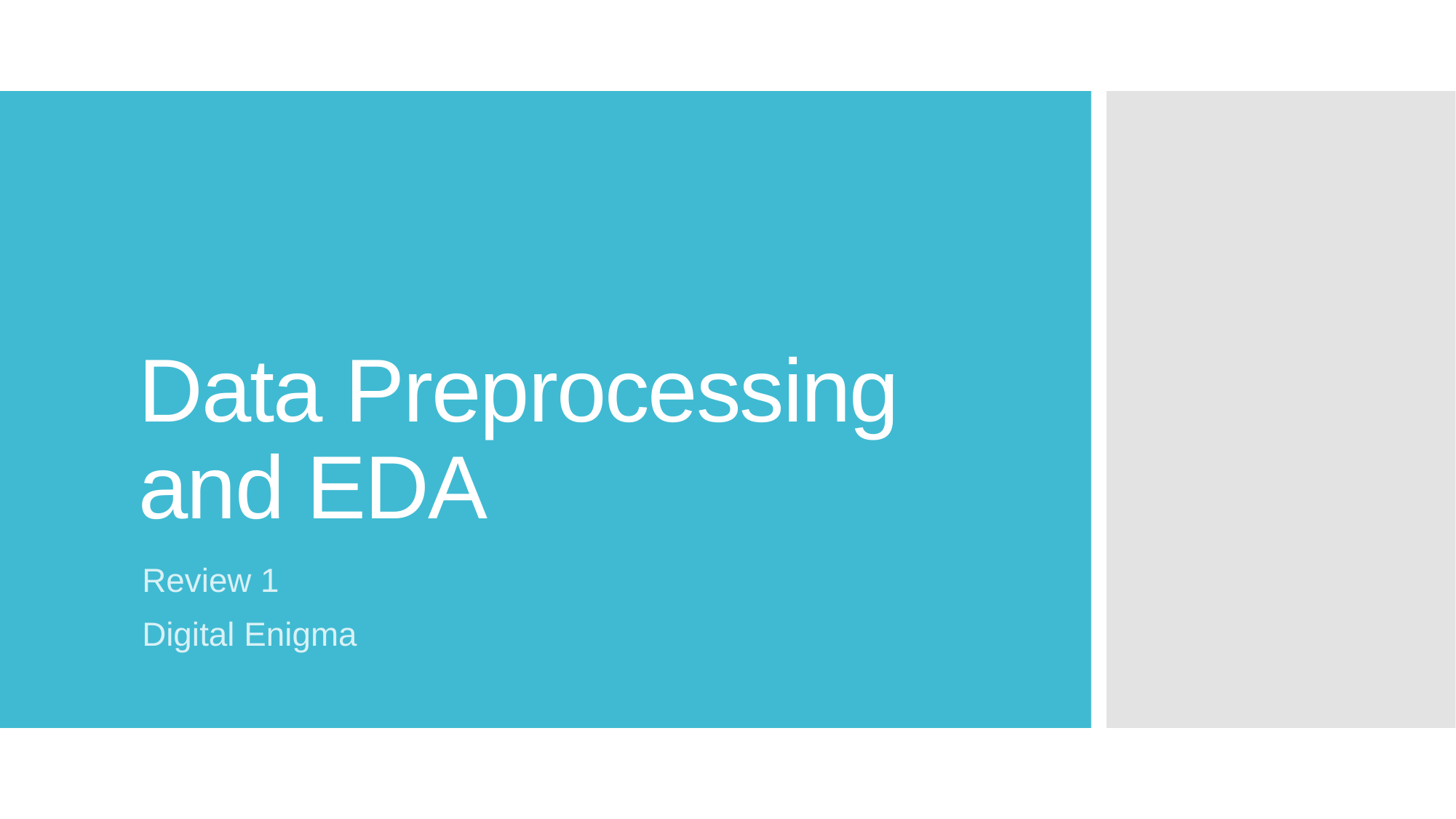

# Data Preprocessing and EDA
Review 1
Digital Enigma